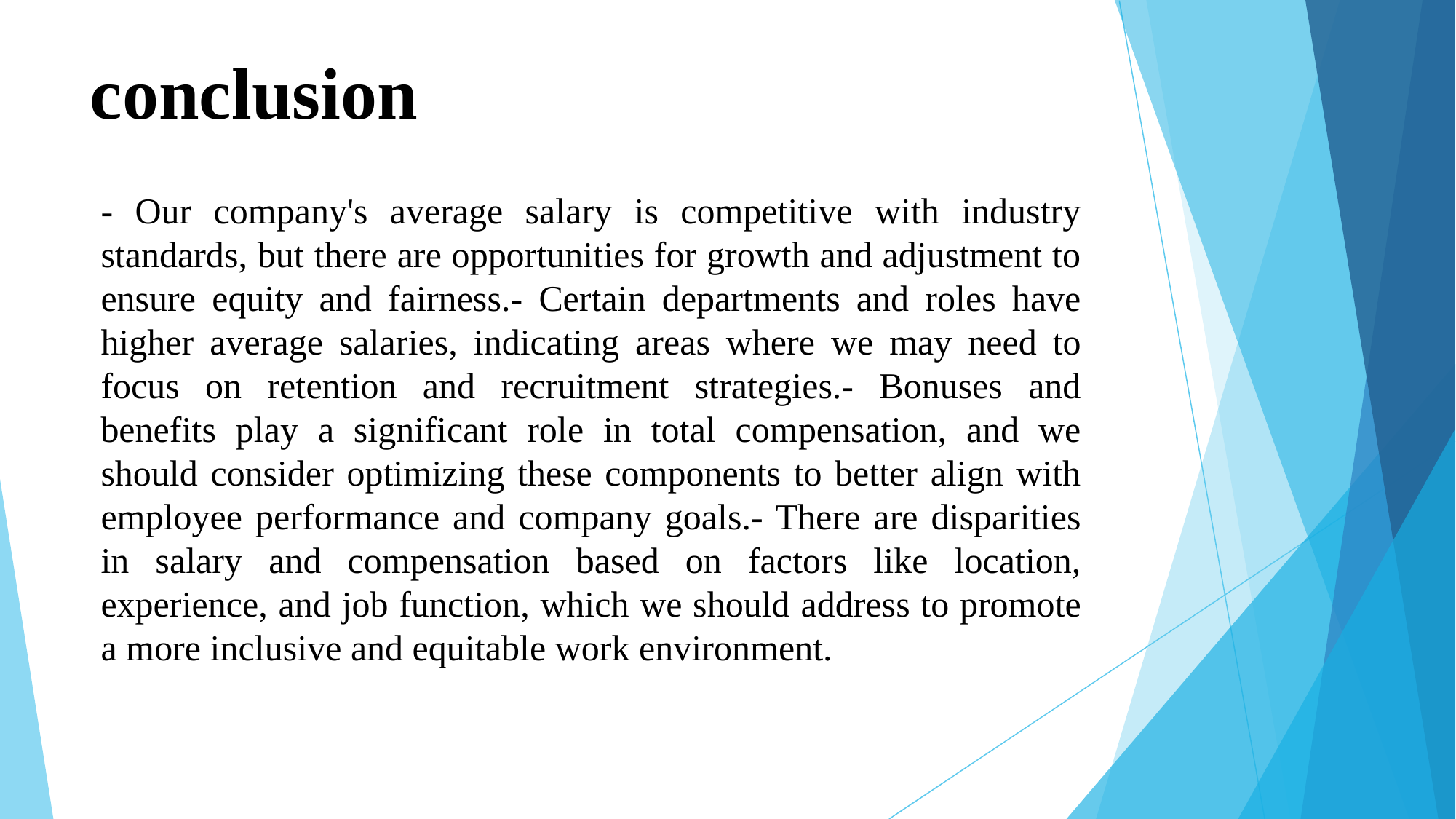

# conclusion
- Our company's average salary is competitive with industry standards, but there are opportunities for growth and adjustment to ensure equity and fairness.- Certain departments and roles have higher average salaries, indicating areas where we may need to focus on retention and recruitment strategies.- Bonuses and benefits play a significant role in total compensation, and we should consider optimizing these components to better align with employee performance and company goals.- There are disparities in salary and compensation based on factors like location, experience, and job function, which we should address to promote a more inclusive and equitable work environment.